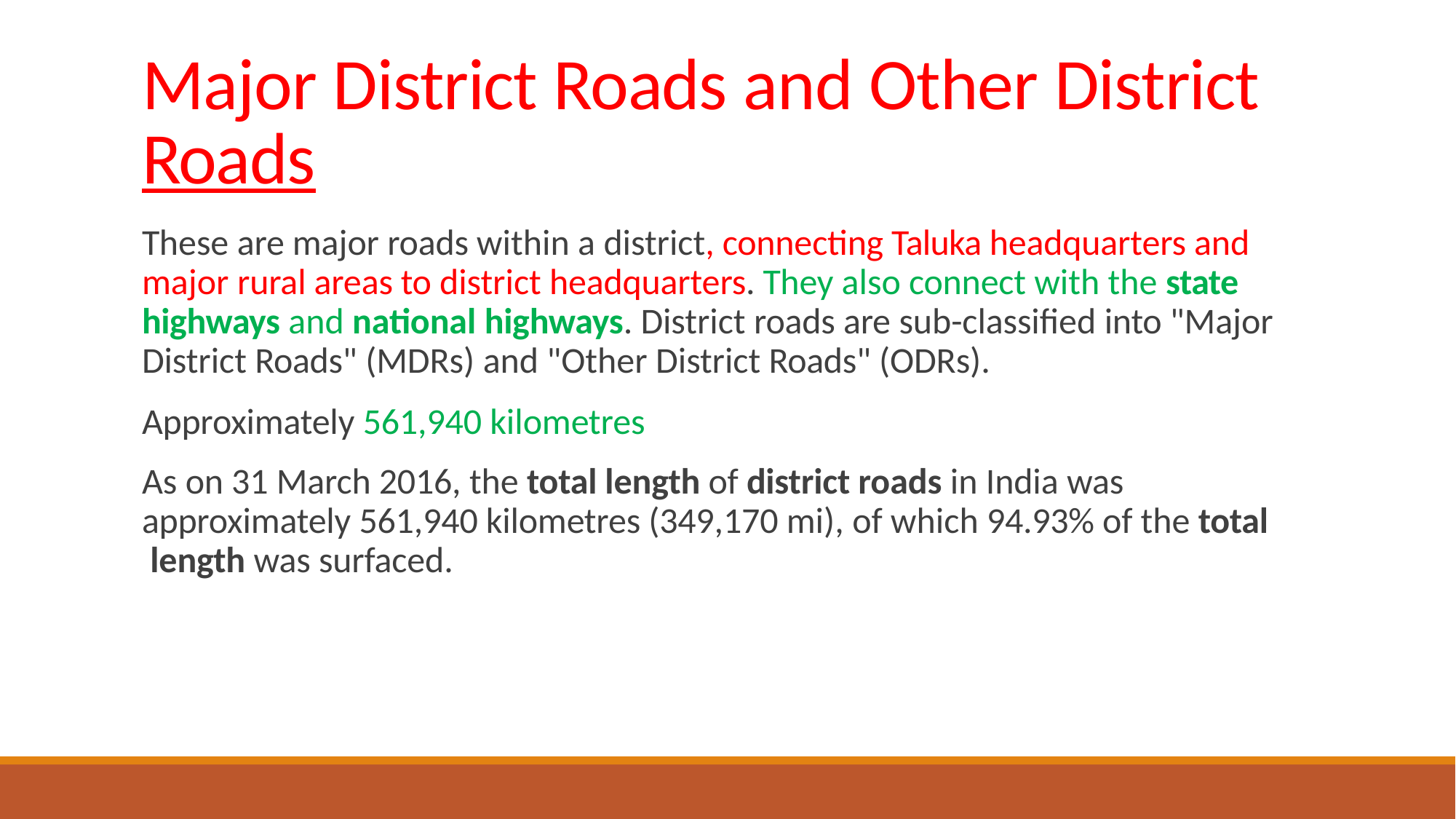

# Major District Roads and Other District  Roads
These are major roads within a district, connecting Taluka headquarters and  major rural areas to district headquarters. They also connect with the state  highways and national highways. District roads are sub-classified into "Major  District Roads" (MDRs) and "Other District Roads" (ODRs).
Approximately 561,940 kilometres
As on 31 March 2016, the total length of district roads in India was  approximately 561,940 kilometres (349,170 mi), of which 94.93% of the total  length was surfaced.